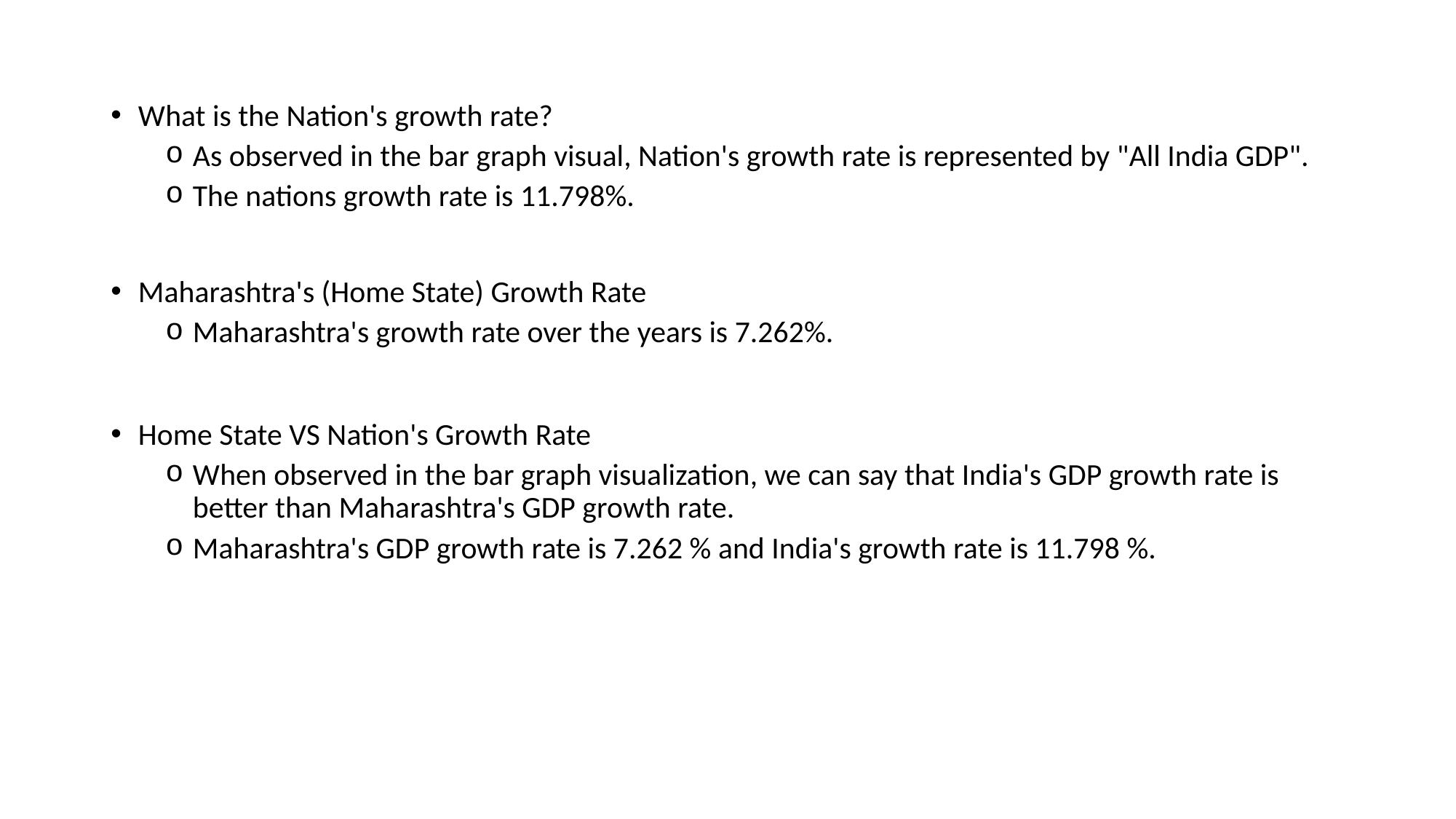

What is the Nation's growth rate?
As observed in the bar graph visual, Nation's growth rate is represented by "All India GDP".
The nations growth rate is 11.798%.

Maharashtra's (Home State) Growth Rate
Maharashtra's growth rate over the years is 7.262%.

Home State VS Nation's Growth Rate
When observed in the bar graph visualization, we can say that India's GDP growth rate is better than Maharashtra's GDP growth rate.
Maharashtra's GDP growth rate is 7.262 % and India's growth rate is 11.798 %.